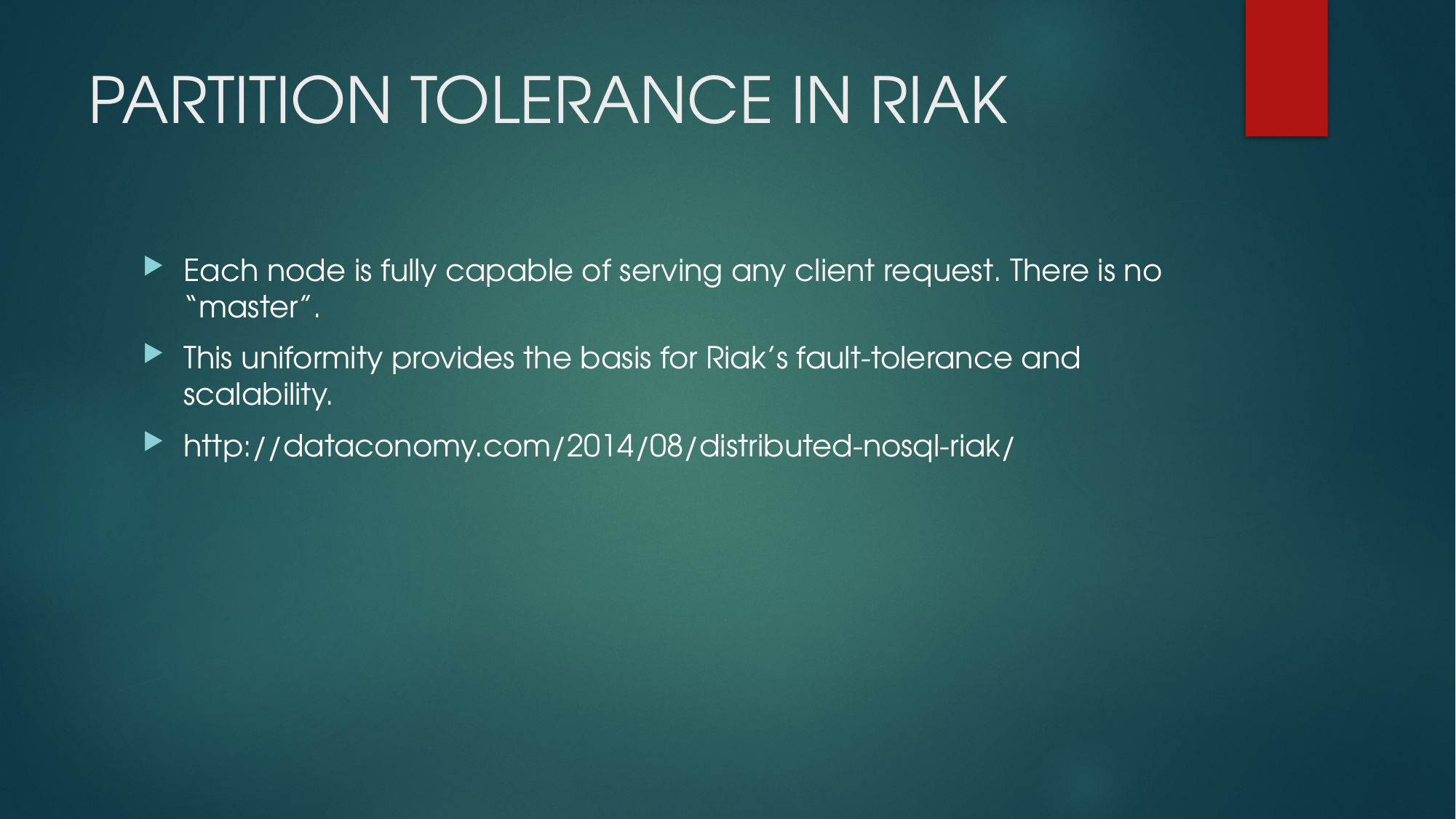

# PARTITION TOLERANCE IN RIAK
Each node is fully capable of serving any client request. There is no “master”.
This uniformity provides the basis for Riak’s fault-tolerance and scalability.
http://dataconomy.com/2014/08/distributed-nosql-riak/